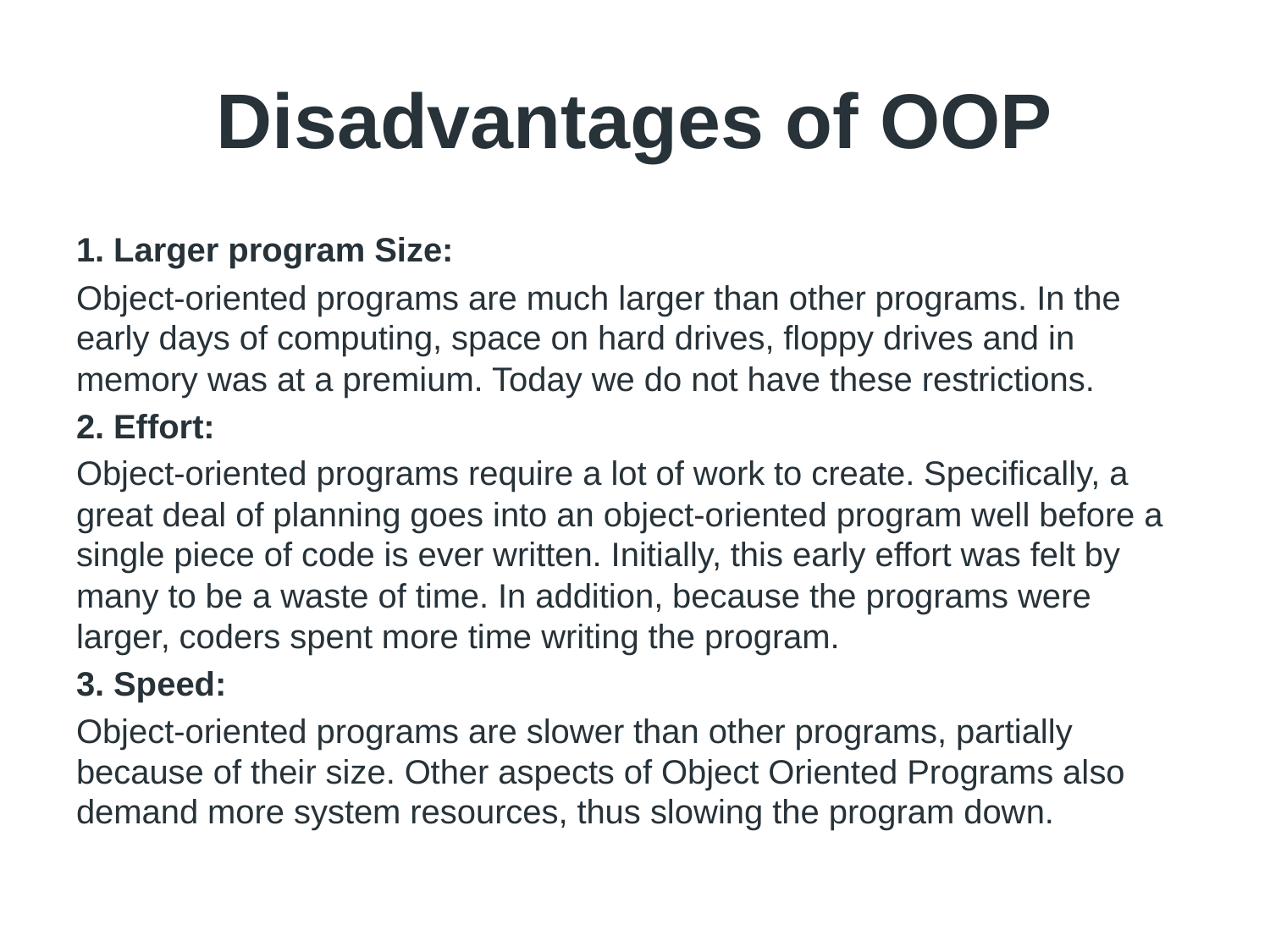

# Disadvantages of OOP
1. Larger program Size:
Object-oriented programs are much larger than other programs. In the early days of computing, space on hard drives, floppy drives and in memory was at a premium. Today we do not have these restrictions.
2. Effort:
Object-oriented programs require a lot of work to create. Specifically, a great deal of planning goes into an object-oriented program well before a single piece of code is ever written. Initially, this early effort was felt by many to be a waste of time. In addition, because the programs were larger, coders spent more time writing the program.
3. Speed:
Object-oriented programs are slower than other programs, partially because of their size. Other aspects of Object Oriented Programs also demand more system resources, thus slowing the program down.